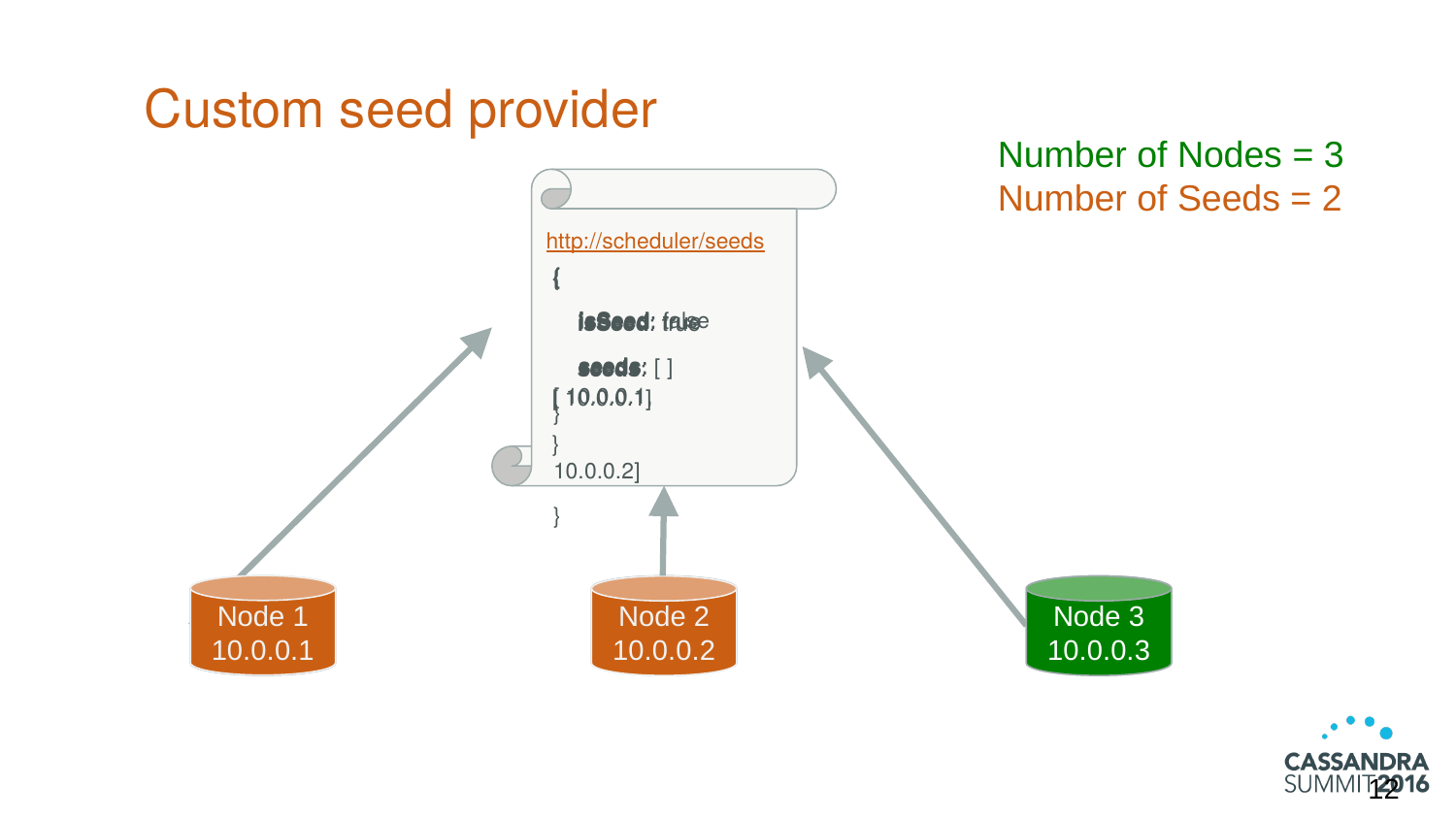

# Custom seed provider
Number of Nodes = 3
Number of Seeds = 2
http://scheduler/seeds
{
    isSeed: false
    seeds: [ 10.0.0.1,
                  10.0.0.2]
}
{
    isSeed: true
    seeds: [ ]
}
{
    isSeed: true
    seeds: [ 10.0.0.1]
}
Node 1
10.0.0.1
Node 1
10.0.0.1
Node 2
10.0.0.2
Node 3
10.0.0.3
Node 2
10.0.0.2
Node 3
10.0.0.3
12